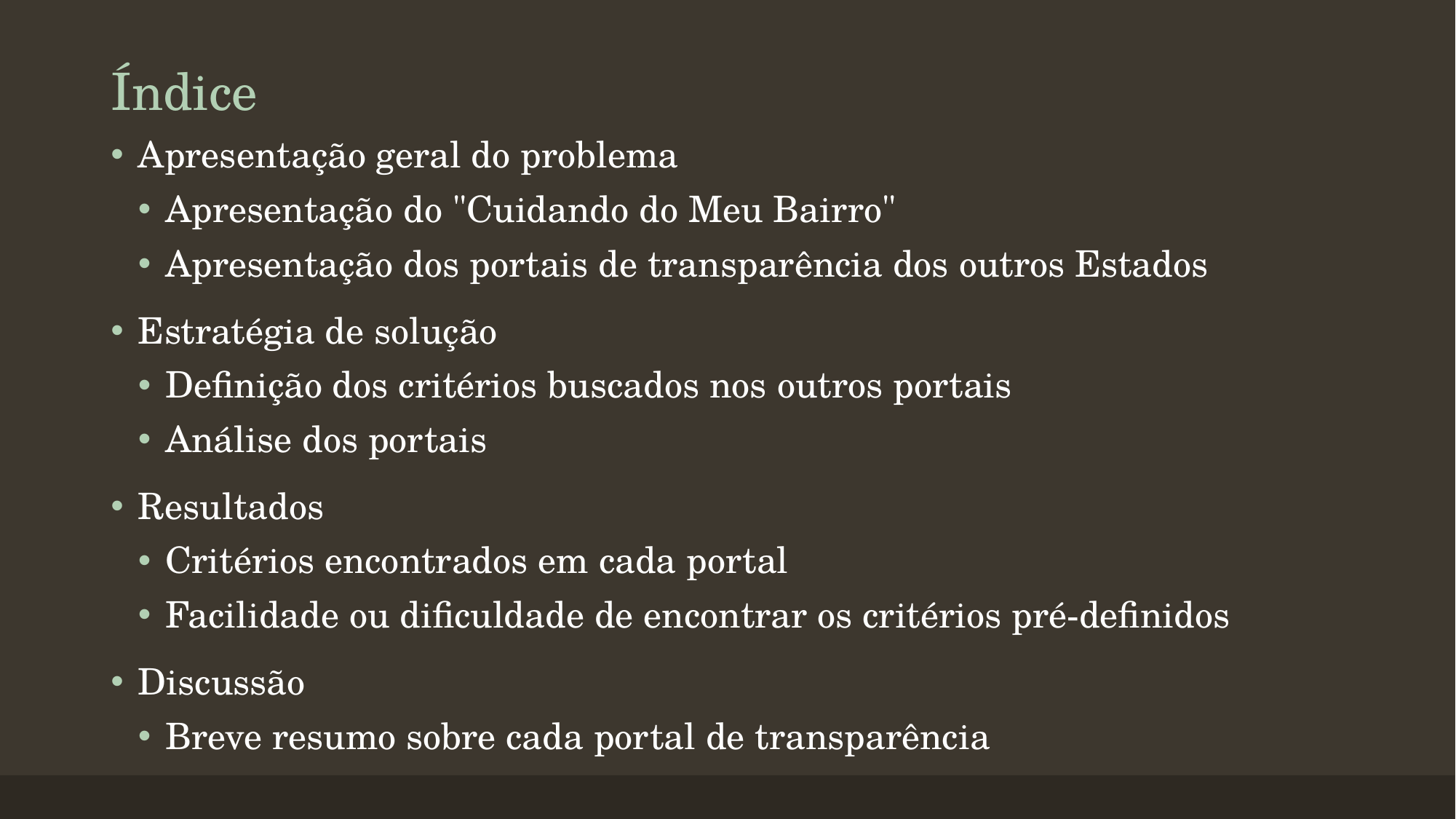

# Índice
Apresentação geral do problema
Apresentação do "Cuidando do Meu Bairro"
Apresentação dos portais de transparência dos outros Estados
Estratégia de solução
Definição dos critérios buscados nos outros portais
Análise dos portais
Resultados
Critérios encontrados em cada portal
Facilidade ou dificuldade de encontrar os critérios pré-definidos
Discussão
Breve resumo sobre cada portal de transparência